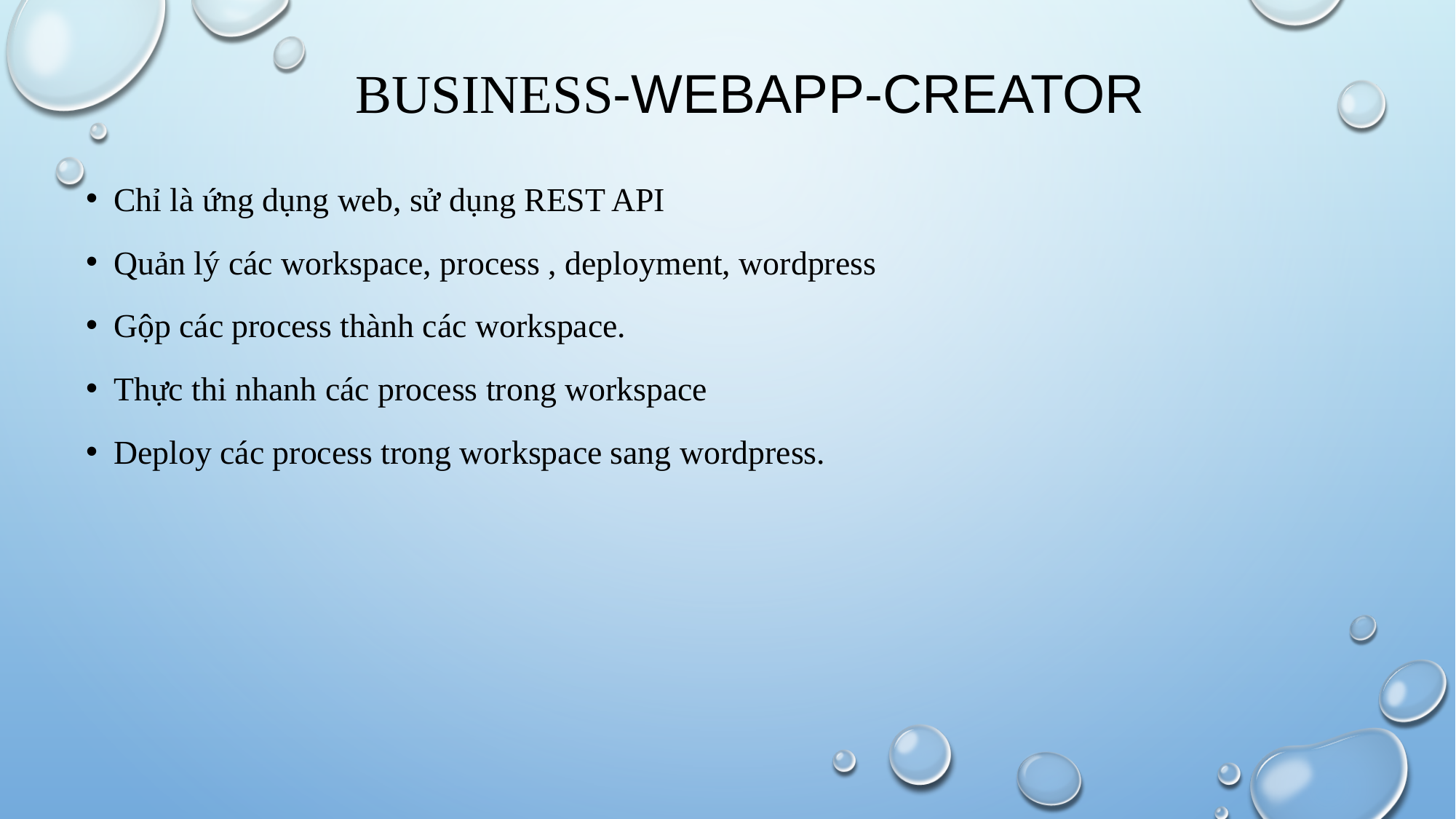

# business-webapp-creator
Chỉ là ứng dụng web, sử dụng REST API
Quản lý các workspace, process , deployment, wordpress
Gộp các process thành các workspace.
Thực thi nhanh các process trong workspace
Deploy các process trong workspace sang wordpress.